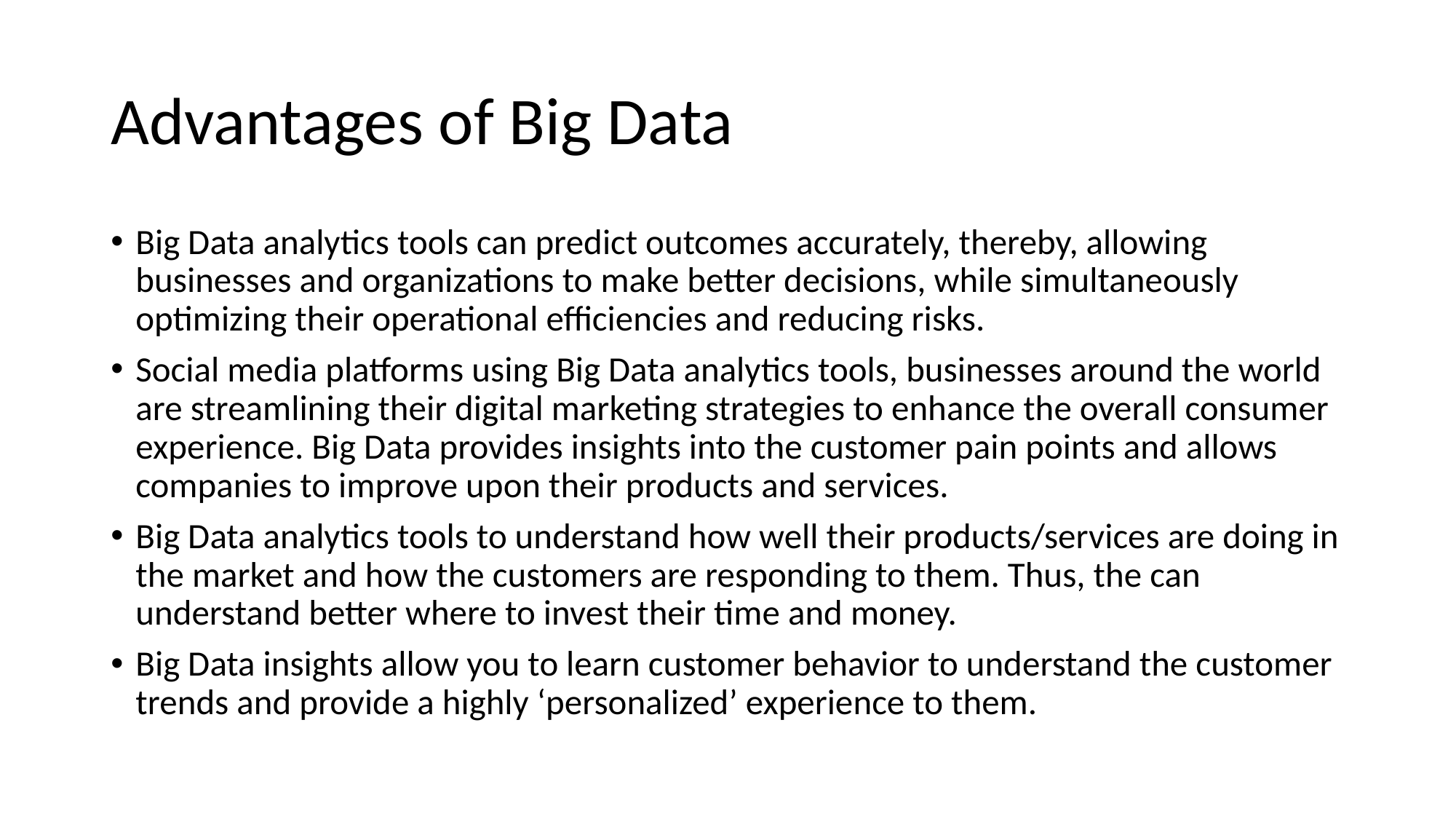

# Advantages of Big Data
Big Data analytics tools can predict outcomes accurately, thereby, allowing businesses and organizations to make better decisions, while simultaneously optimizing their operational efficiencies and reducing risks.
Social media platforms using Big Data analytics tools, businesses around the world are streamlining their digital marketing strategies to enhance the overall consumer experience. Big Data provides insights into the customer pain points and allows companies to improve upon their products and services.
Big Data analytics tools to understand how well their products/services are doing in the market and how the customers are responding to them. Thus, the can understand better where to invest their time and money.
Big Data insights allow you to learn customer behavior to understand the customer trends and provide a highly ‘personalized’ experience to them.